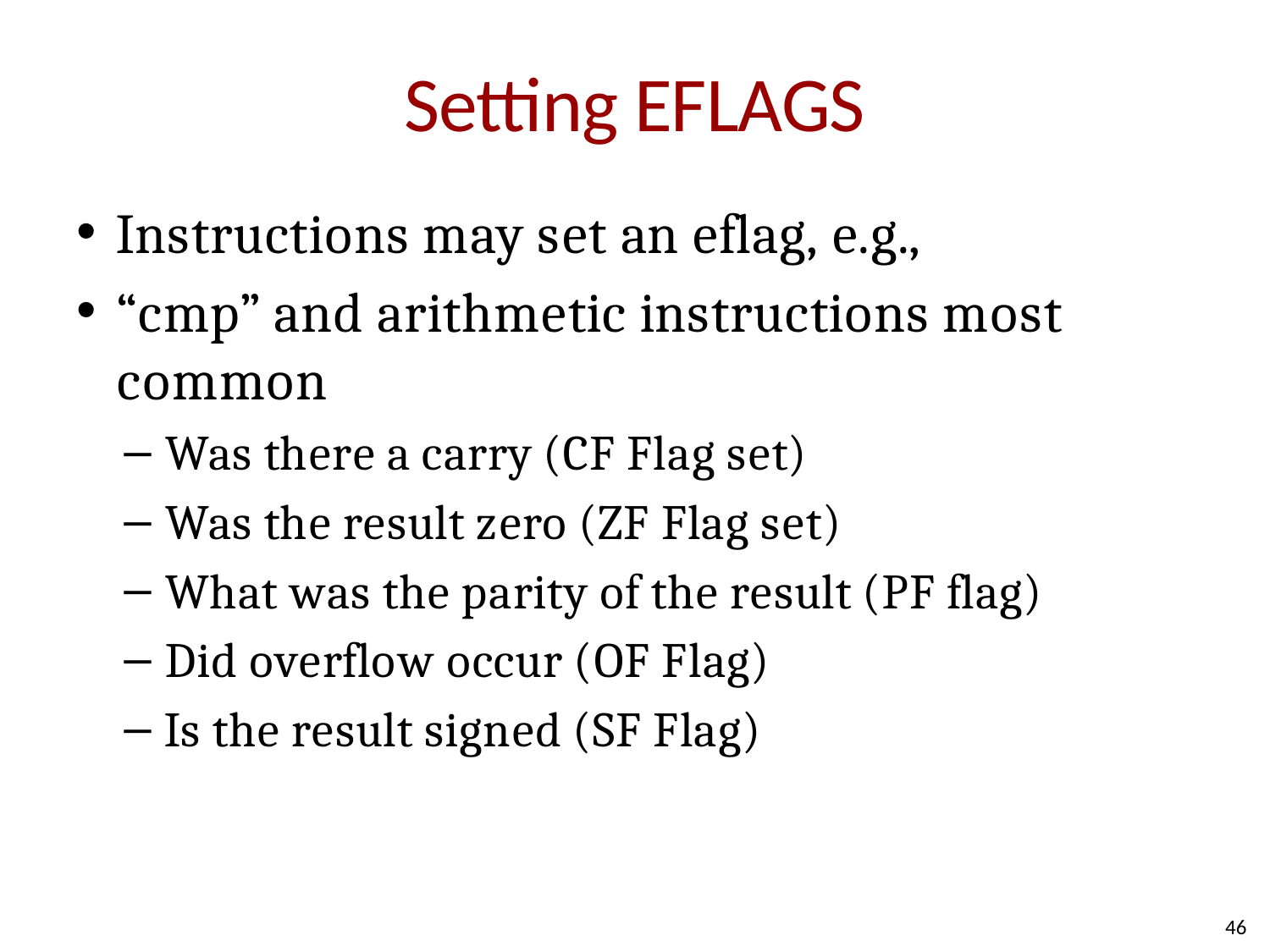

# Setting EFLAGS
Instructions may set an eflag, e.g.,
“cmp” and arithmetic instructions most common
Was there a carry (CF Flag set)
Was the result zero (ZF Flag set)
What was the parity of the result (PF flag)
Did overflow occur (OF Flag)
Is the result signed (SF Flag)

46